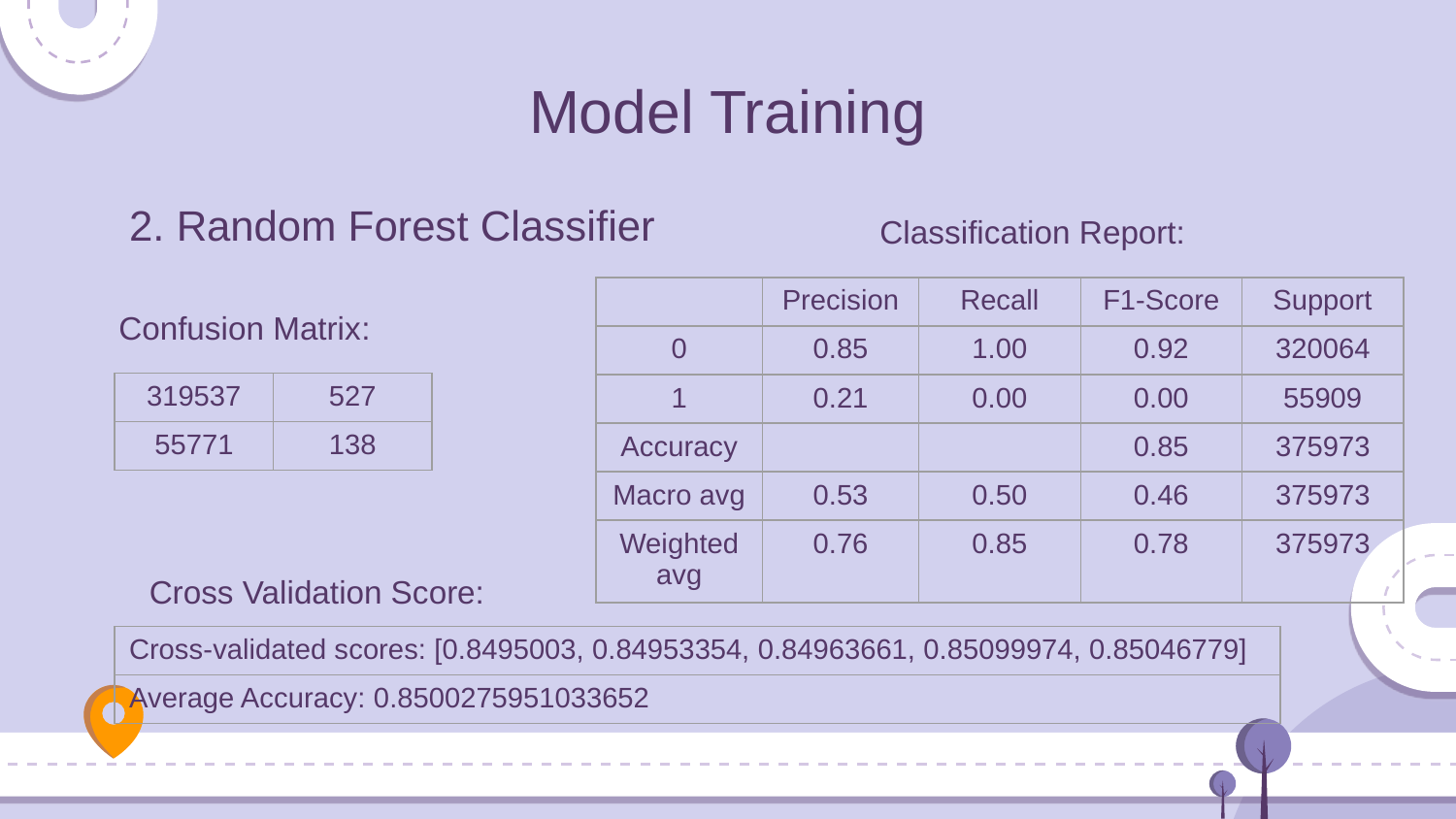

# Model Training
2. Random Forest Classifier
Classification Report:
|  | Precision | Recall | F1-Score | Support |
| --- | --- | --- | --- | --- |
| 0 | 0.85 | 1.00 | 0.92 | 320064 |
| 1 | 0.21 | 0.00 | 0.00 | 55909 |
| Accuracy |  |  | 0.85 | 375973 |
| Macro avg | 0.53 | 0.50 | 0.46 | 375973 |
| Weighted avg | 0.76 | 0.85 | 0.78 | 375973 |
Confusion Matrix:
| 319537 | 527 |
| --- | --- |
| 55771 | 138 |
Cross Validation Score:
| Cross-validated scores: [0.8495003, 0.84953354, 0.84963661, 0.85099974, 0.85046779] |
| --- |
| Average Accuracy: 0.8500275951033652 |